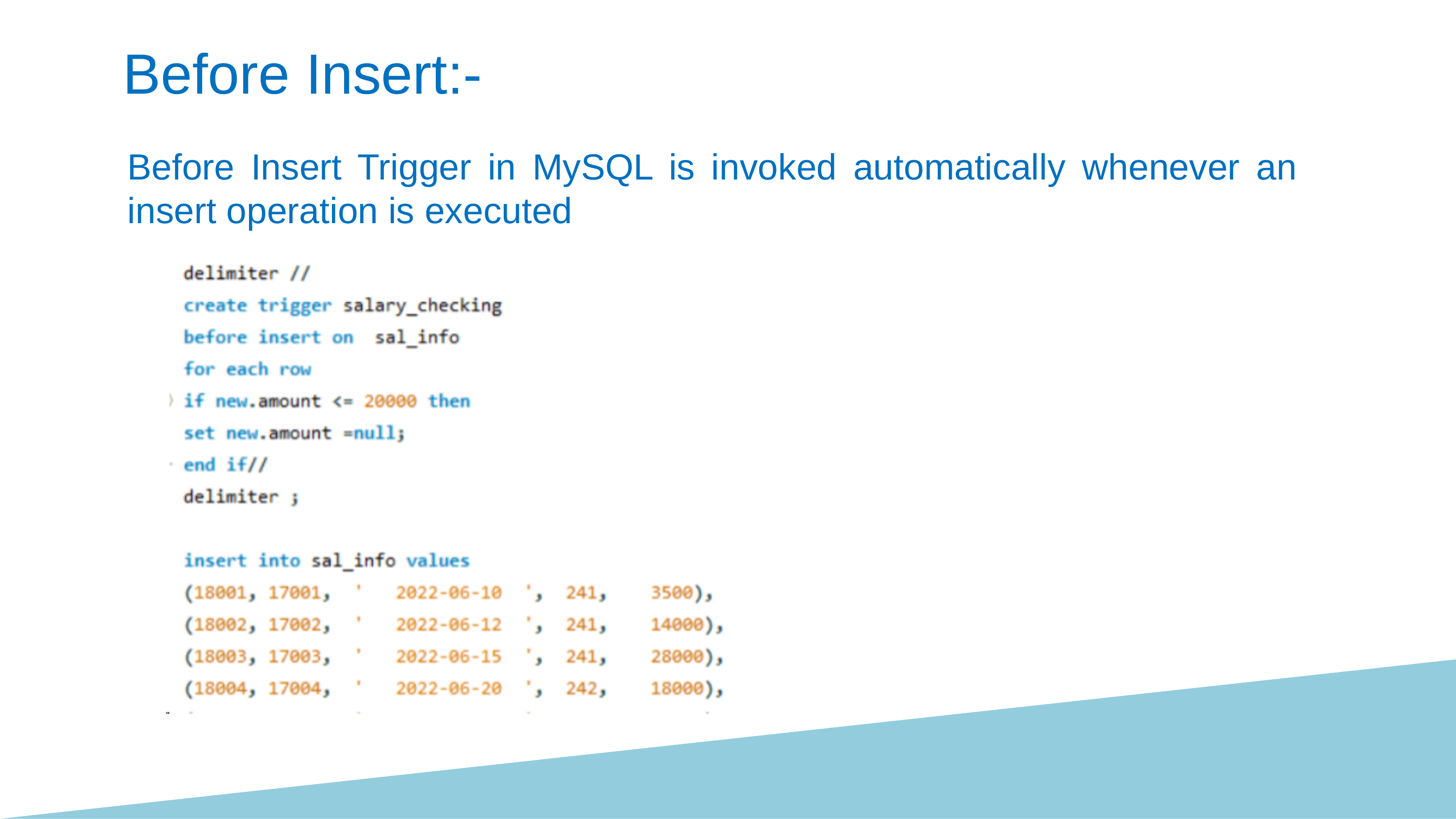

Before Insert:-
Before Insert Trigger in MySQL is invoked automatically whenever an insert operation is executed